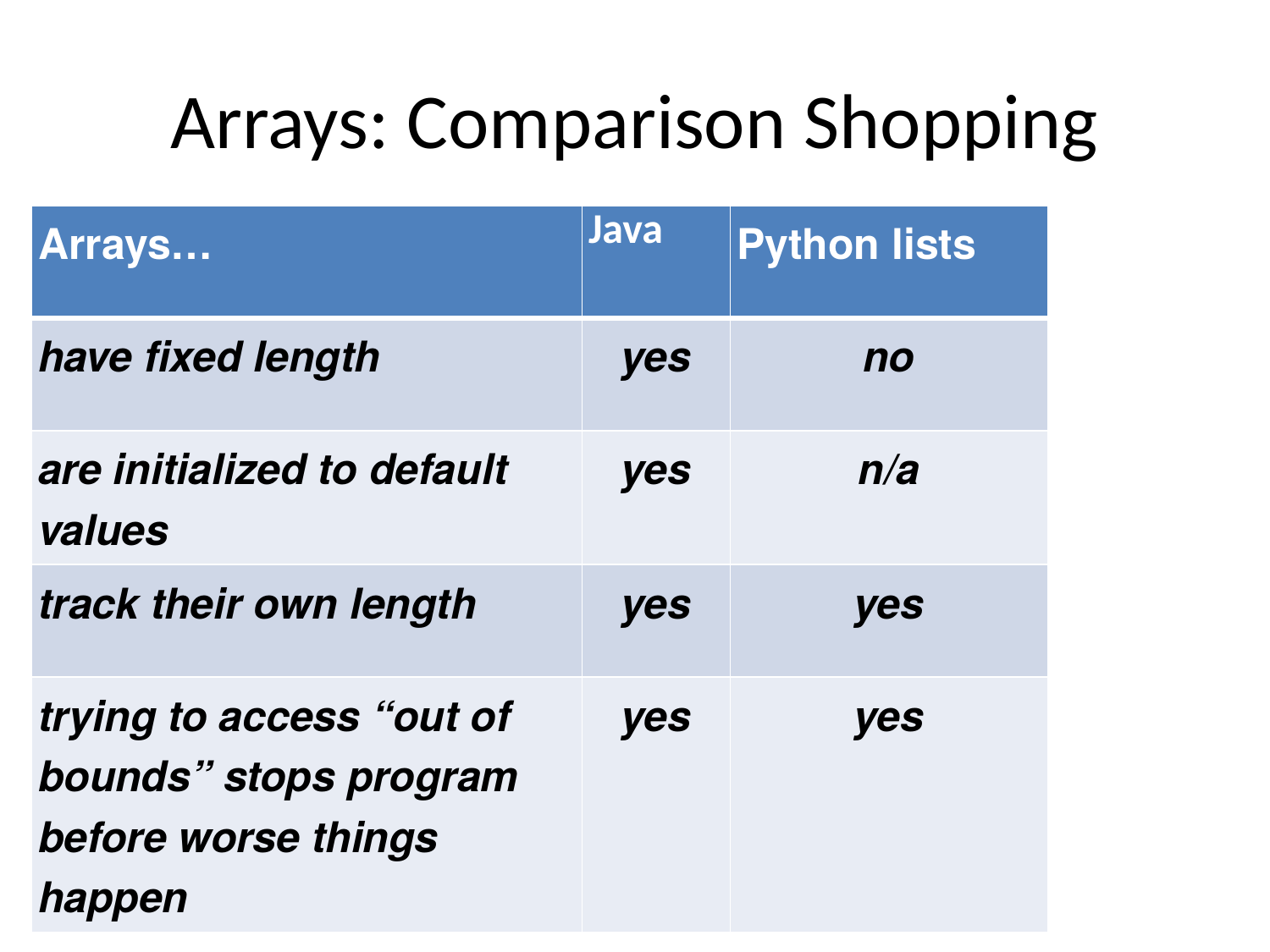

# Arrays: Comparison Shopping
| Arrays… | Java | Python lists |
| --- | --- | --- |
| have fixed length | yes | no |
| are initialized to default values | yes | n/a |
| track their own length | yes | yes |
| trying to access “out of bounds” stops program before worse things happen | yes | yes |